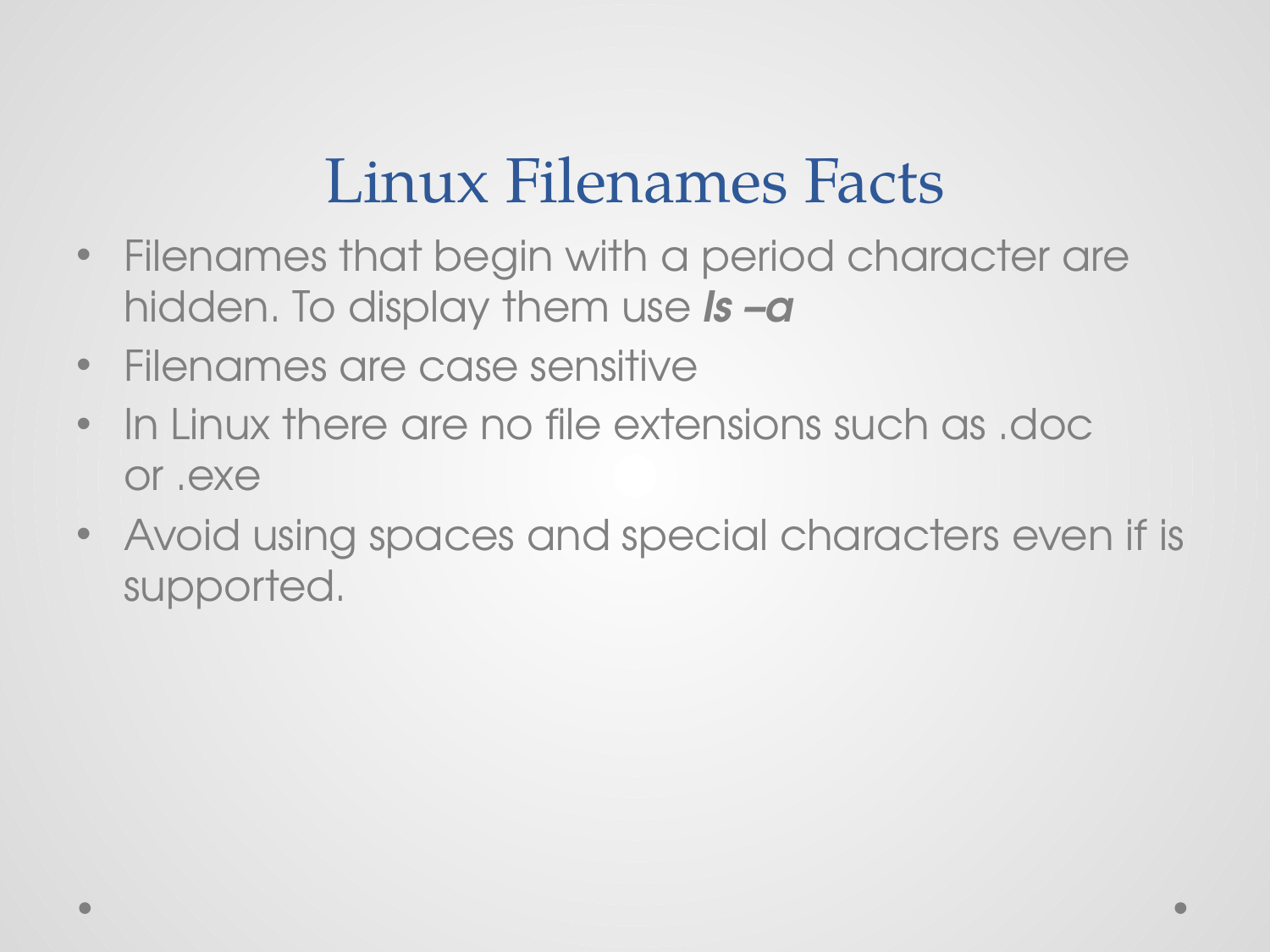

# Linux Filenames Facts
Filenames that begin with a period character are hidden. To display them use ls –a
Filenames are case sensitive
In Linux there are no file extensions such as .doc or .exe
Avoid using spaces and special characters even if is supported.